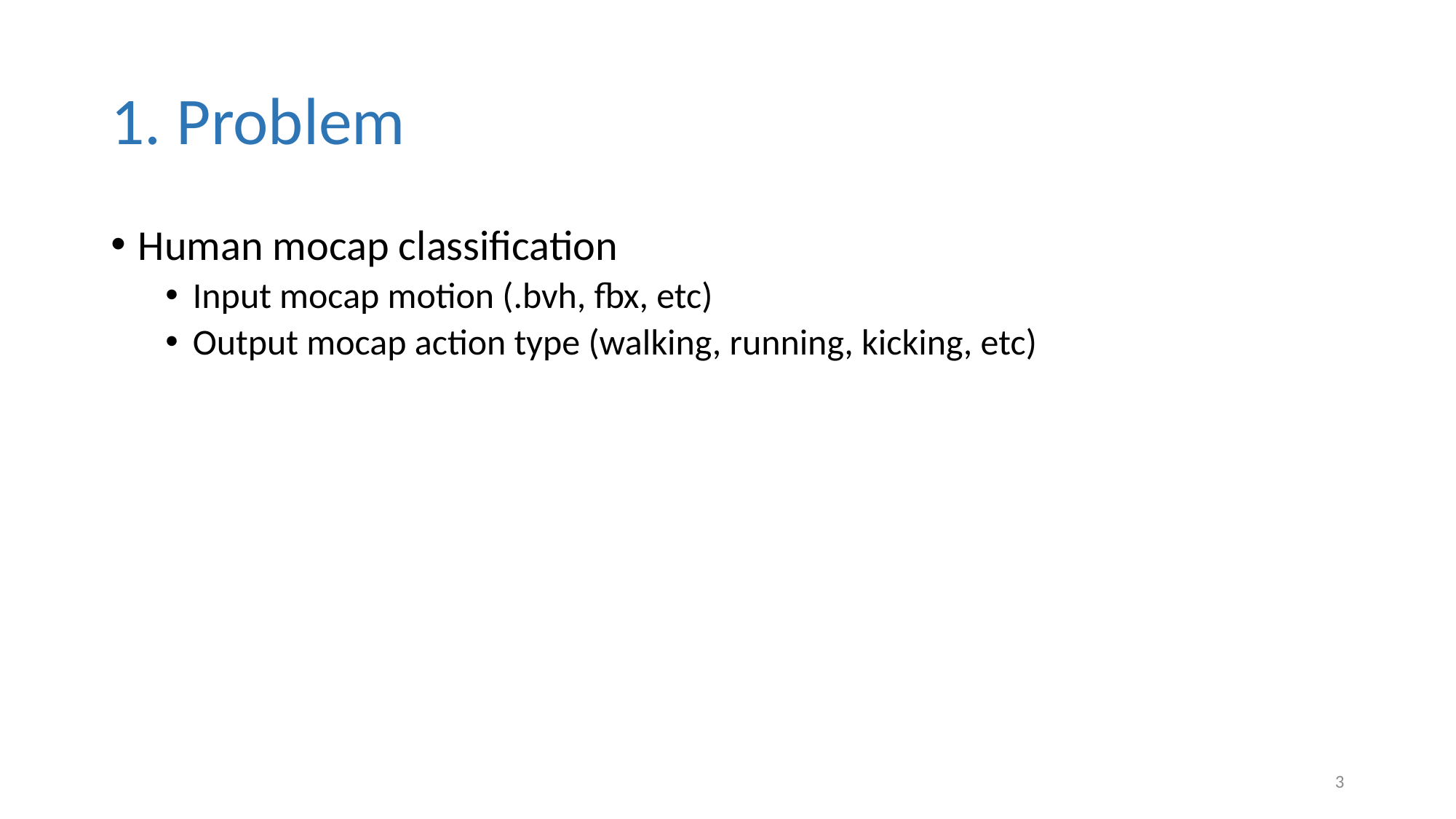

# 1. Problem
Human mocap classification
Input mocap motion (.bvh, fbx, etc)
Output mocap action type (walking, running, kicking, etc)
3